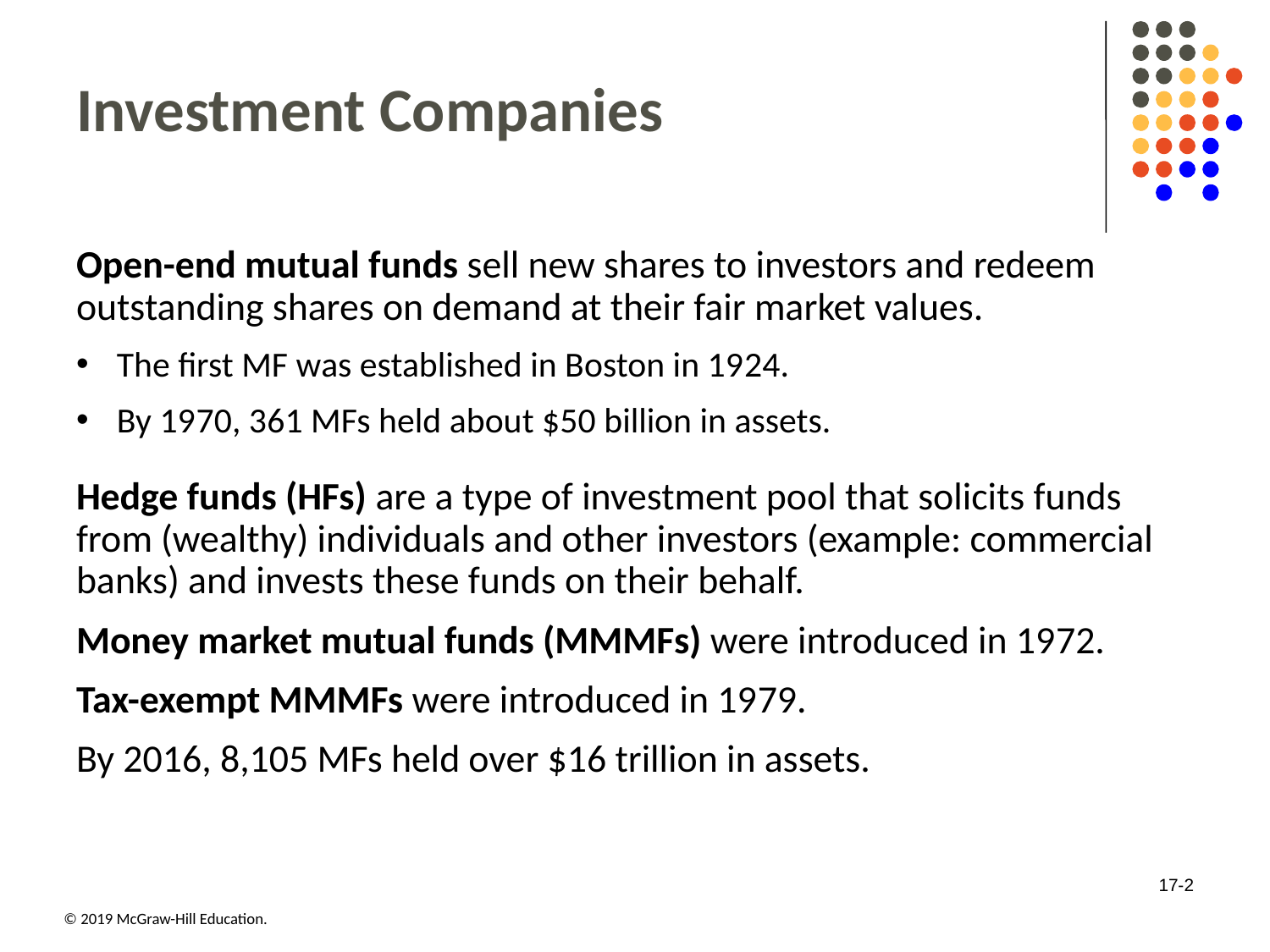

# Investment Companies
Open-end mutual funds sell new shares to investors and redeem outstanding shares on demand at their fair market values.
The first MF was established in Boston in 19 24.
By 19 70, 361 MFs held about $50 billion in assets.
Hedge funds (HFs) are a type of investment pool that solicits funds from (wealthy) individuals and other investors (example: commercial banks) and invests these funds on their behalf.
Money market mutual funds (MMMFs) were introduced in 19 72.
Tax-exempt MMMFs were introduced in 19 79.
By 2016, 8,105 MFs held over $16 trillion in assets.
17-2